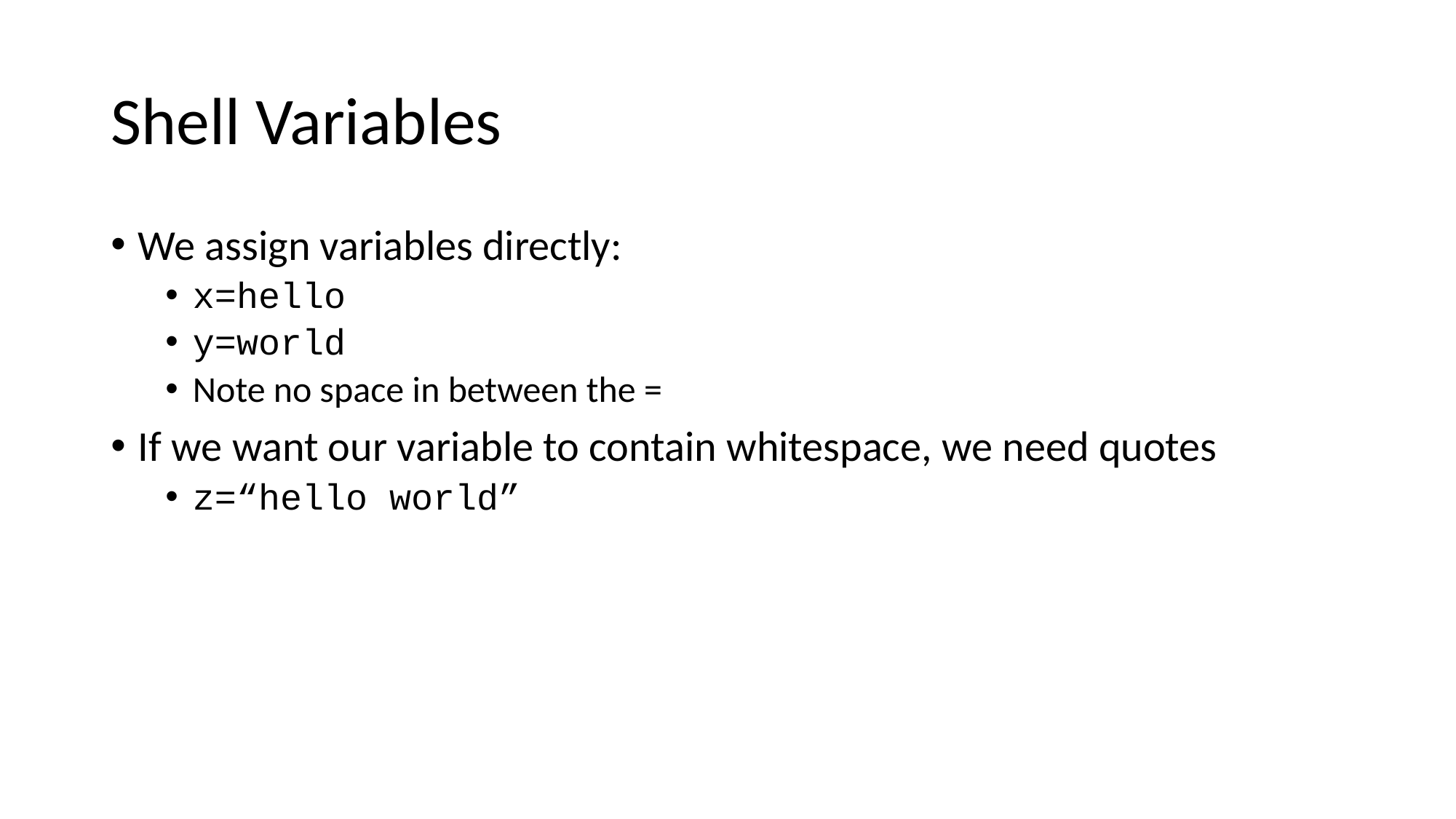

# Shell Variables
We assign variables directly:
x=hello
y=world
Note no space in between the =
If we want our variable to contain whitespace, we need quotes
z=“hello world”